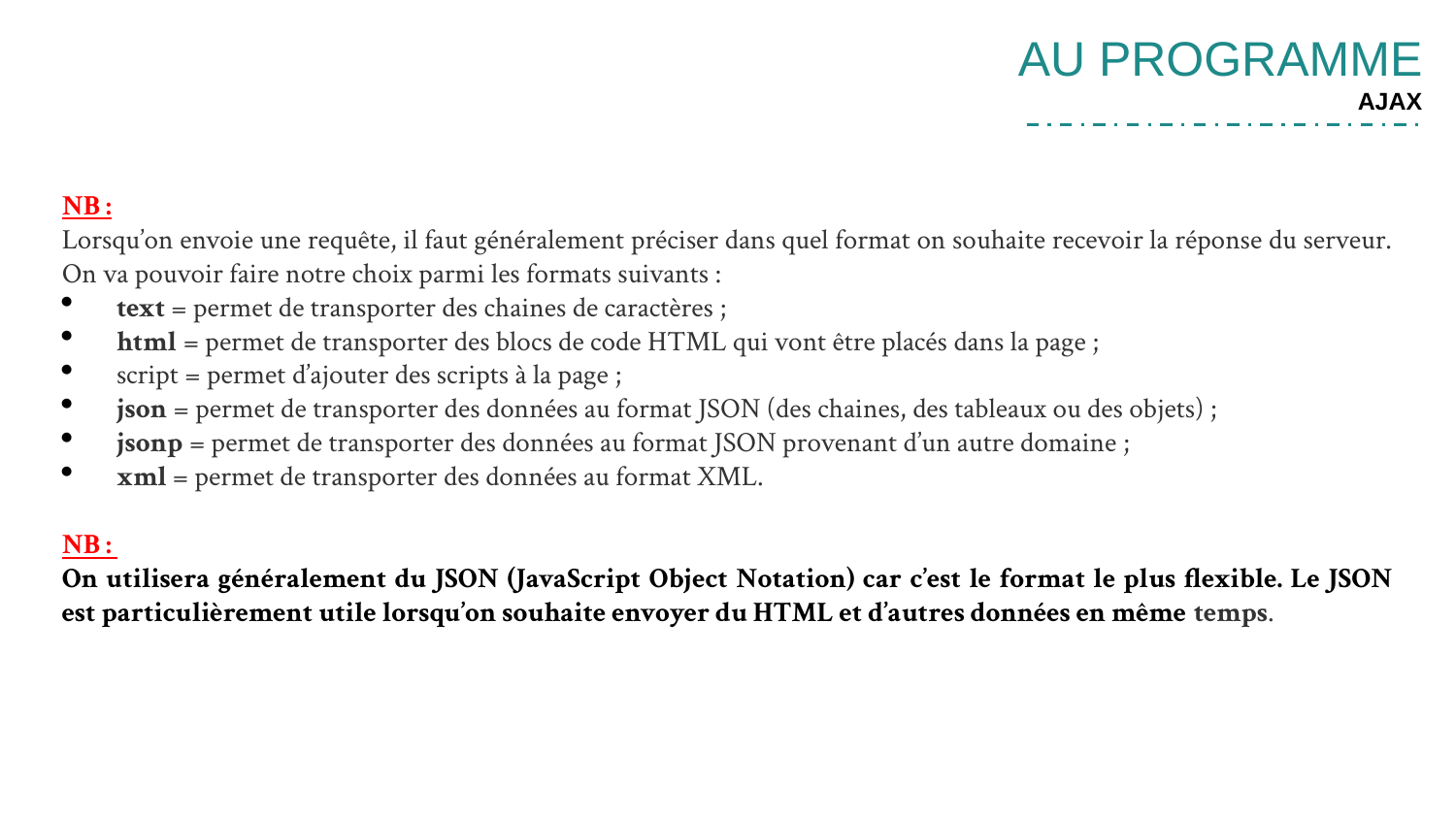

AU PROGRAMME
AJAX
NB :
Lorsqu’on envoie une requête, il faut généralement préciser dans quel format on souhaite recevoir la réponse du serveur. On va pouvoir faire notre choix parmi les formats suivants :
text = permet de transporter des chaines de caractères ;
html = permet de transporter des blocs de code HTML qui vont être placés dans la page ;
script = permet d’ajouter des scripts à la page ;
json = permet de transporter des données au format JSON (des chaines, des tableaux ou des objets) ;
jsonp = permet de transporter des données au format JSON provenant d’un autre domaine ;
xml = permet de transporter des données au format XML.

NB :
On utilisera généralement du JSON (JavaScript Object Notation) car c’est le format le plus flexible. Le JSON est particulièrement utile lorsqu’on souhaite envoyer du HTML et d’autres données en même temps.